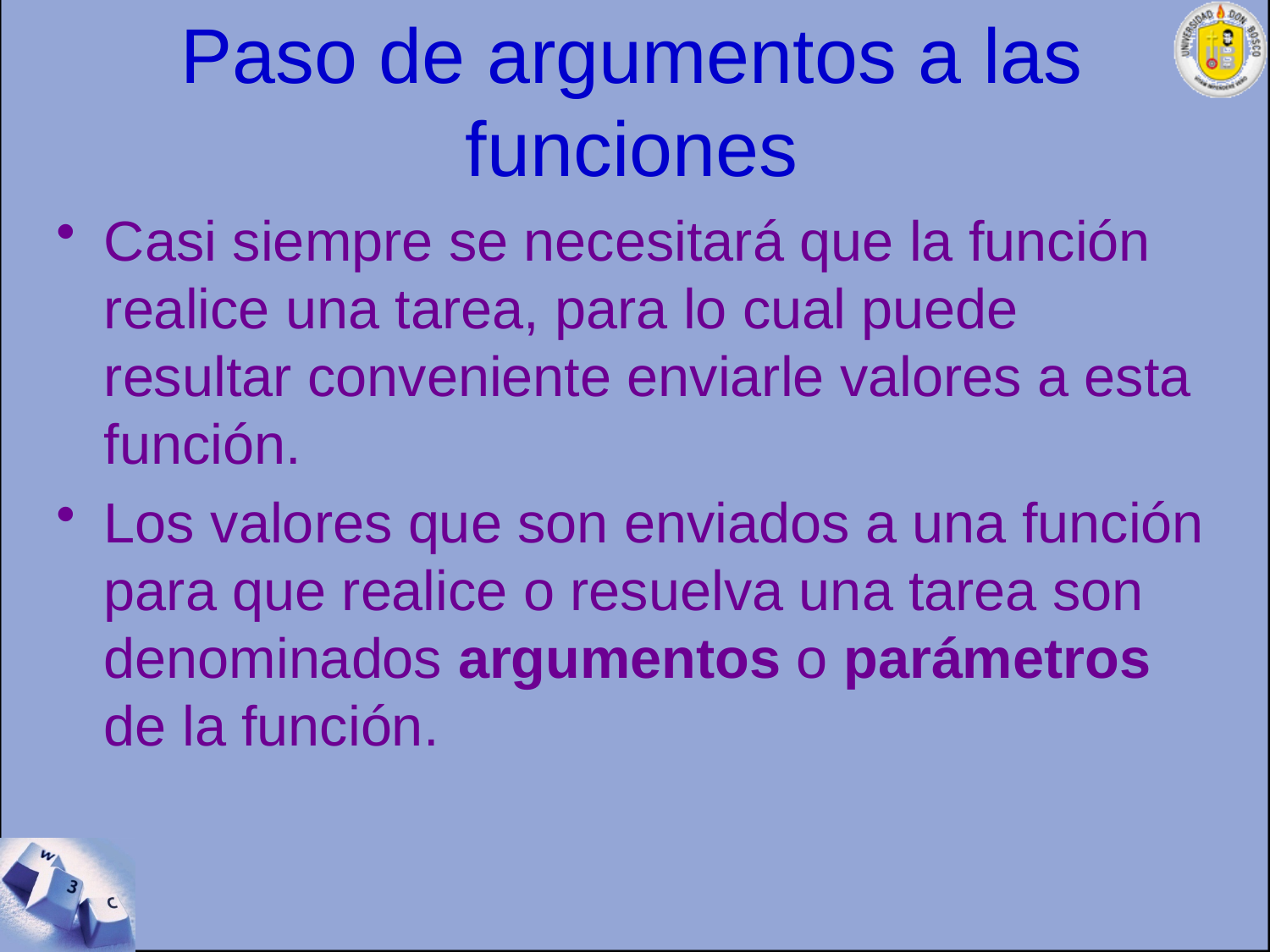

# Paso de argumentos a las funciones
Casi siempre se necesitará que la función realice una tarea, para lo cual puede resultar conveniente enviarle valores a esta función.
Los valores que son enviados a una función para que realice o resuelva una tarea son denominados argumentos o parámetros de la función.